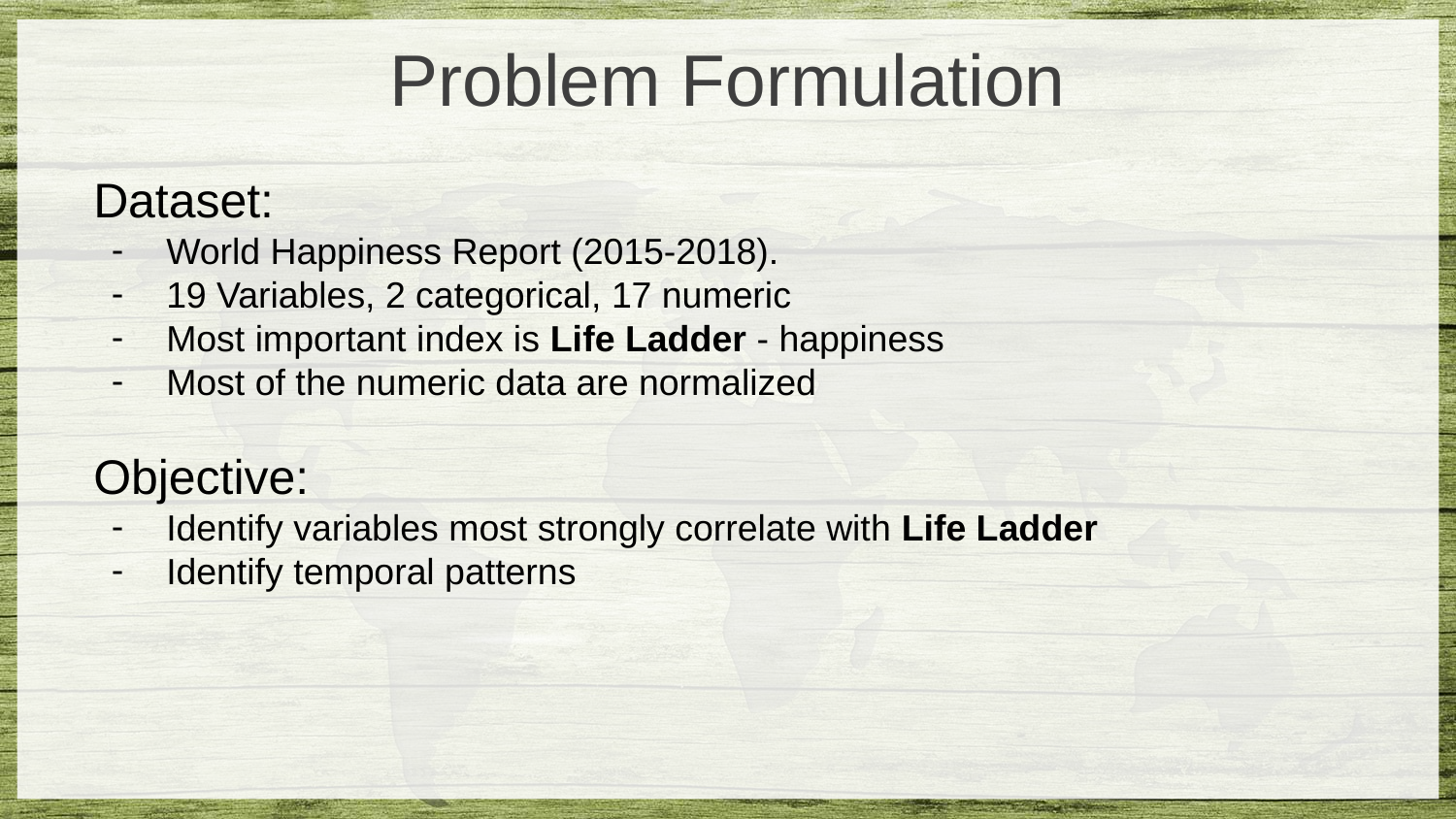

Problem Formulation
Dataset:
World Happiness Report (2015-2018).
19 Variables, 2 categorical, 17 numeric
Most important index is Life Ladder - happiness
Most of the numeric data are normalized

Objective:
Identify variables most strongly correlate with Life Ladder
Identify temporal patterns